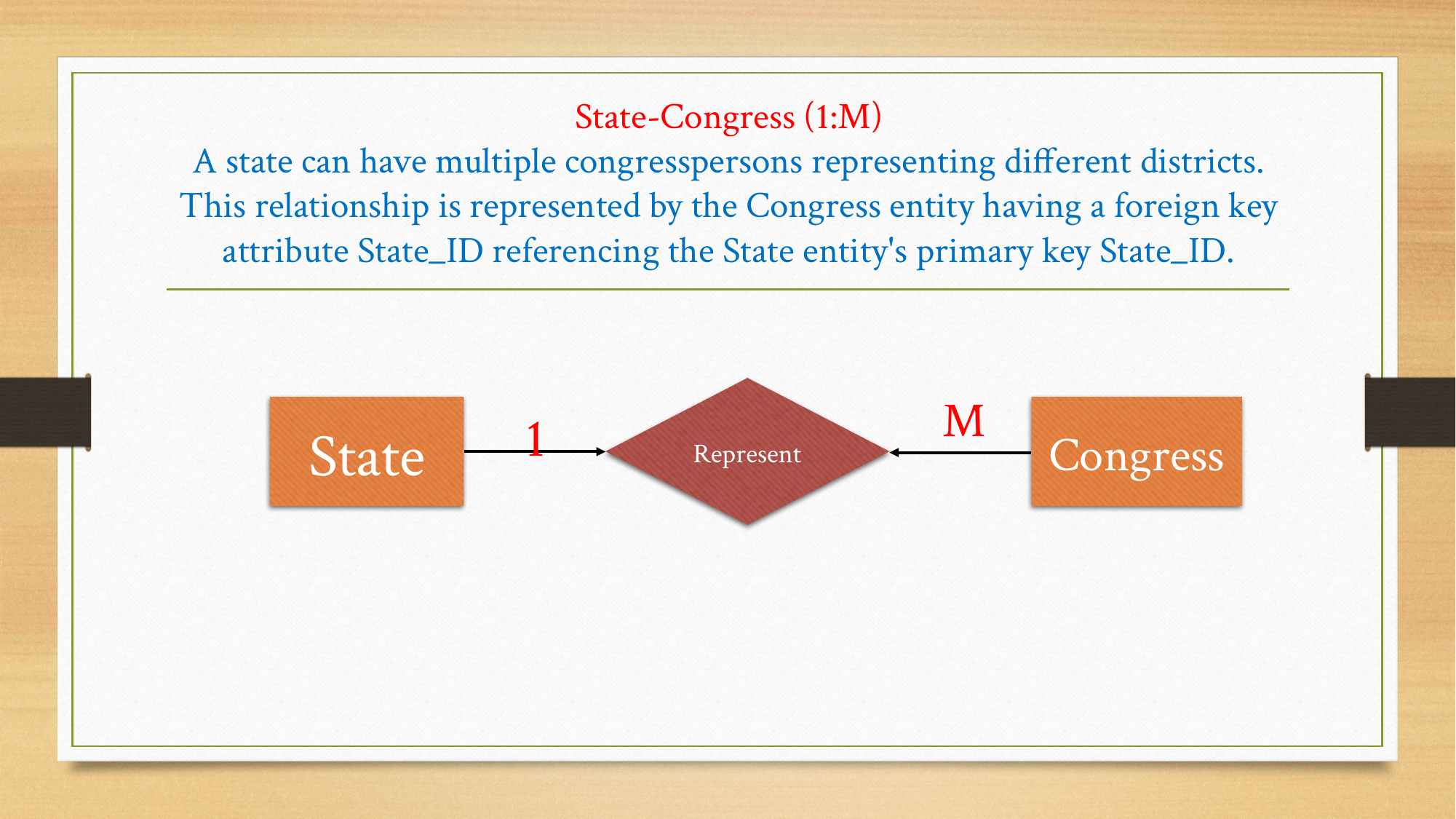

# State-Congress (1:M) A state can have multiple congresspersons representing different districts. This relationship is represented by the Congress entity having a foreign key attribute State_ID referencing the State entity's primary key State_ID.
Represent
M
1
State
Congress